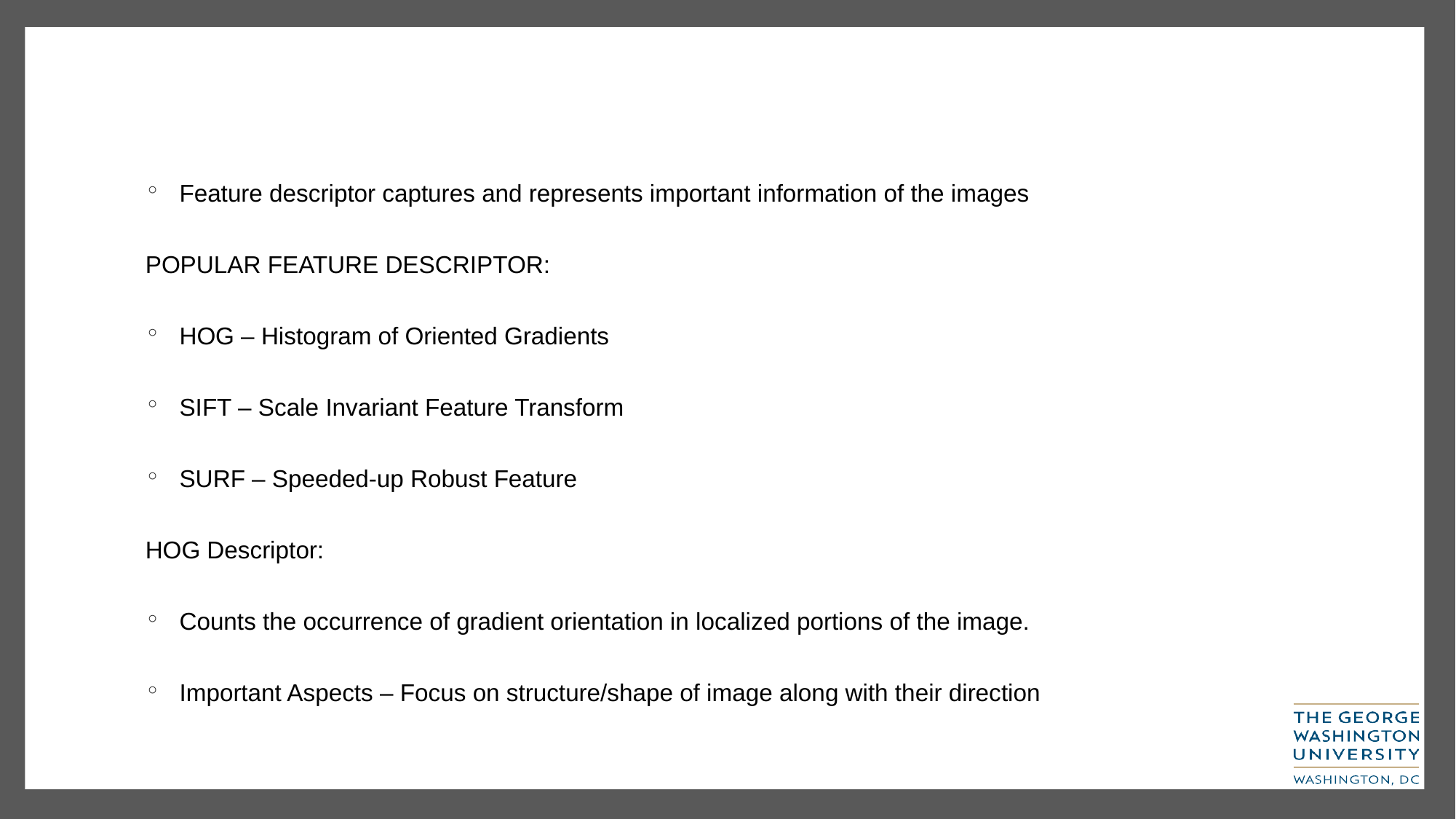

# FEATURE EXTRACTION
Feature descriptor captures and represents important information of the images
POPULAR FEATURE DESCRIPTOR:
HOG – Histogram of Oriented Gradients
SIFT – Scale Invariant Feature Transform
SURF – Speeded-up Robust Feature
HOG Descriptor:
Counts the occurrence of gradient orientation in localized portions of the image.
Important Aspects – Focus on structure/shape of image along with their direction